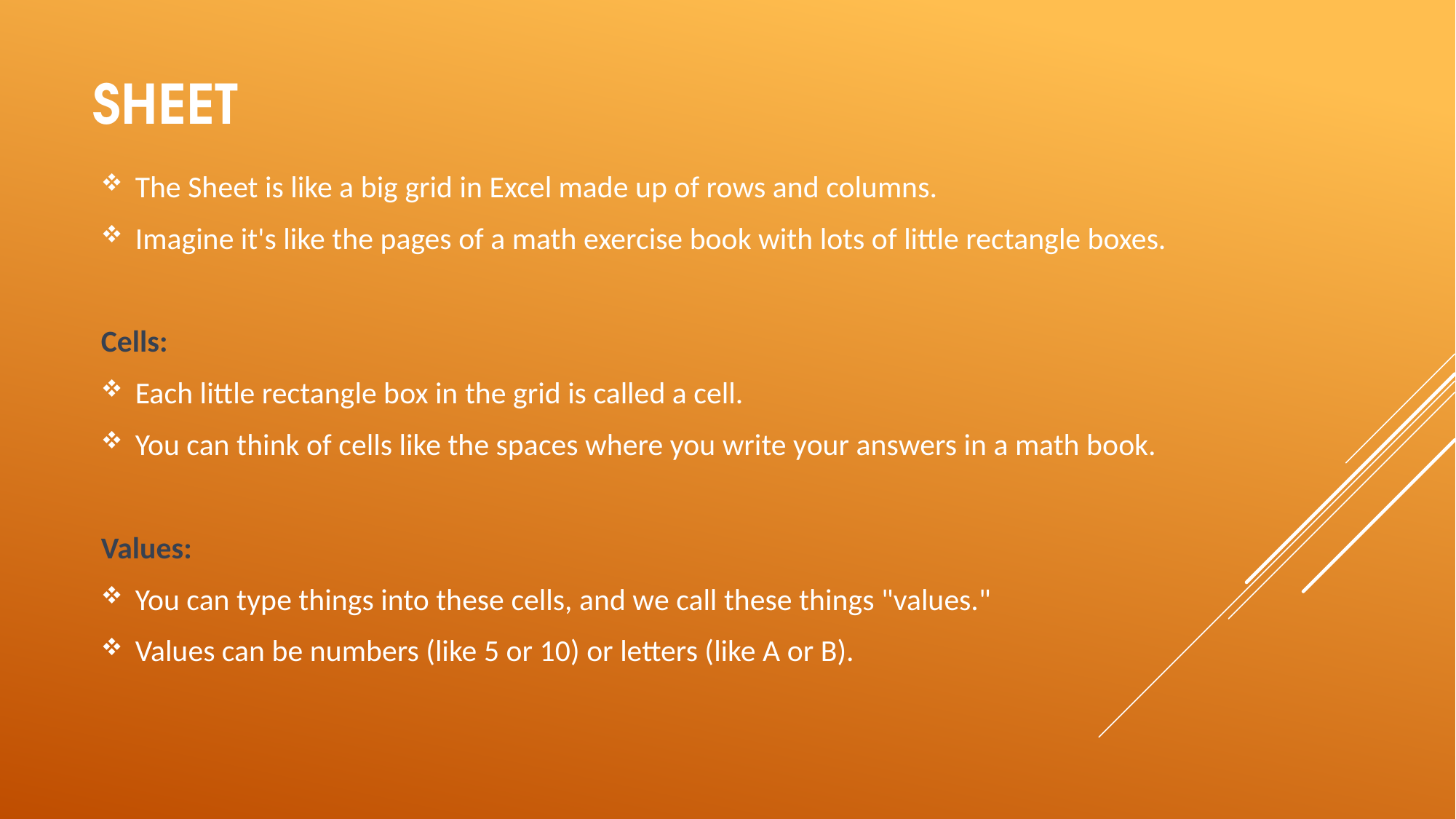

# Sheet
The Sheet is like a big grid in Excel made up of rows and columns.
Imagine it's like the pages of a math exercise book with lots of little rectangle boxes.

Cells:
Each little rectangle box in the grid is called a cell.
You can think of cells like the spaces where you write your answers in a math book.

Values:
You can type things into these cells, and we call these things "values."
Values can be numbers (like 5 or 10) or letters (like A or B).